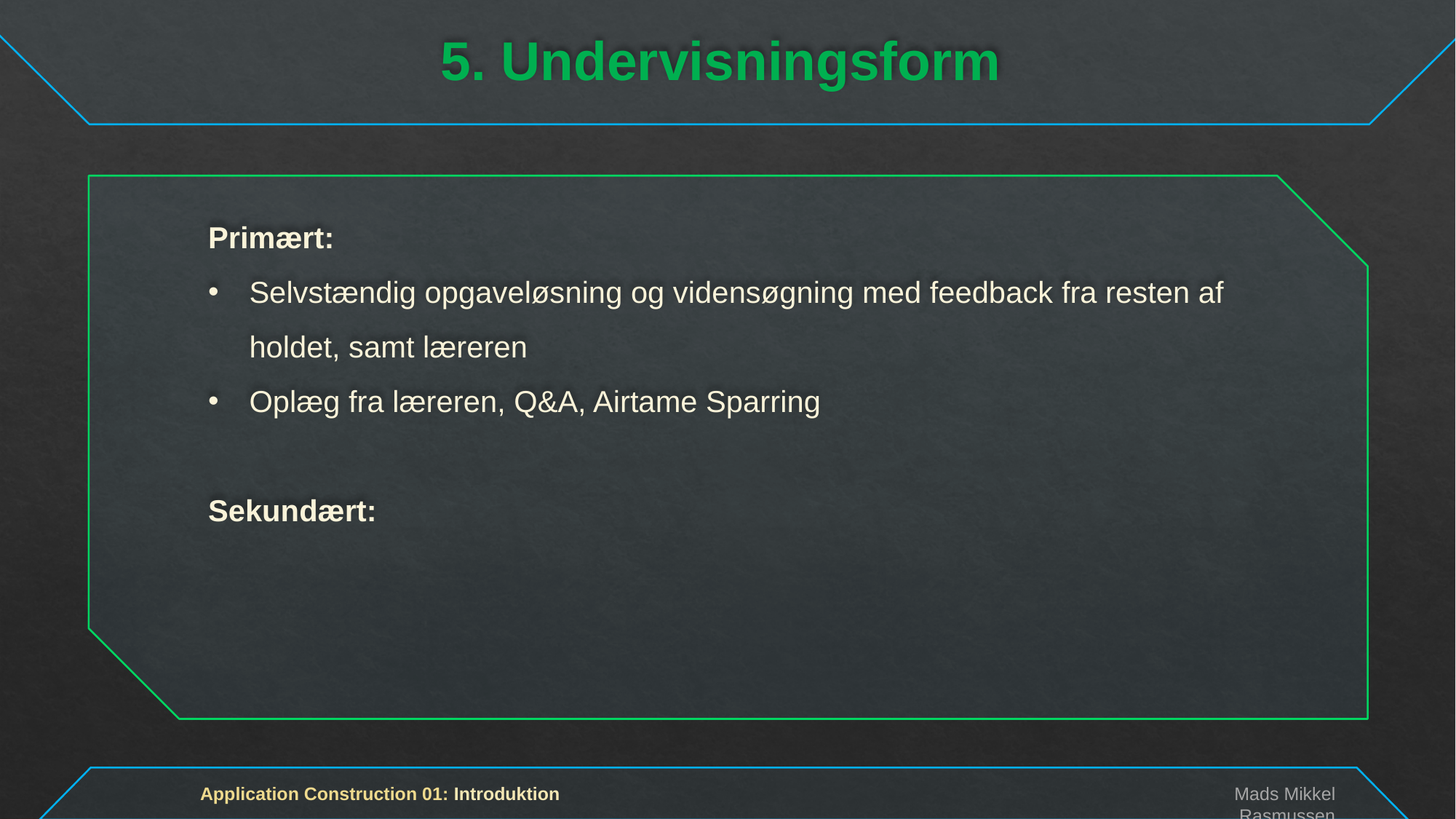

# 5. Undervisningsform

Primært:
Selvstændig opgaveløsning og vidensøgning med feedback fra resten af holdet, samt læreren
Oplæg fra læreren, Q&A, Airtame Sparring

Sekundært:

Application Construction 01: Introduktion
Mads Mikkel Rasmussen